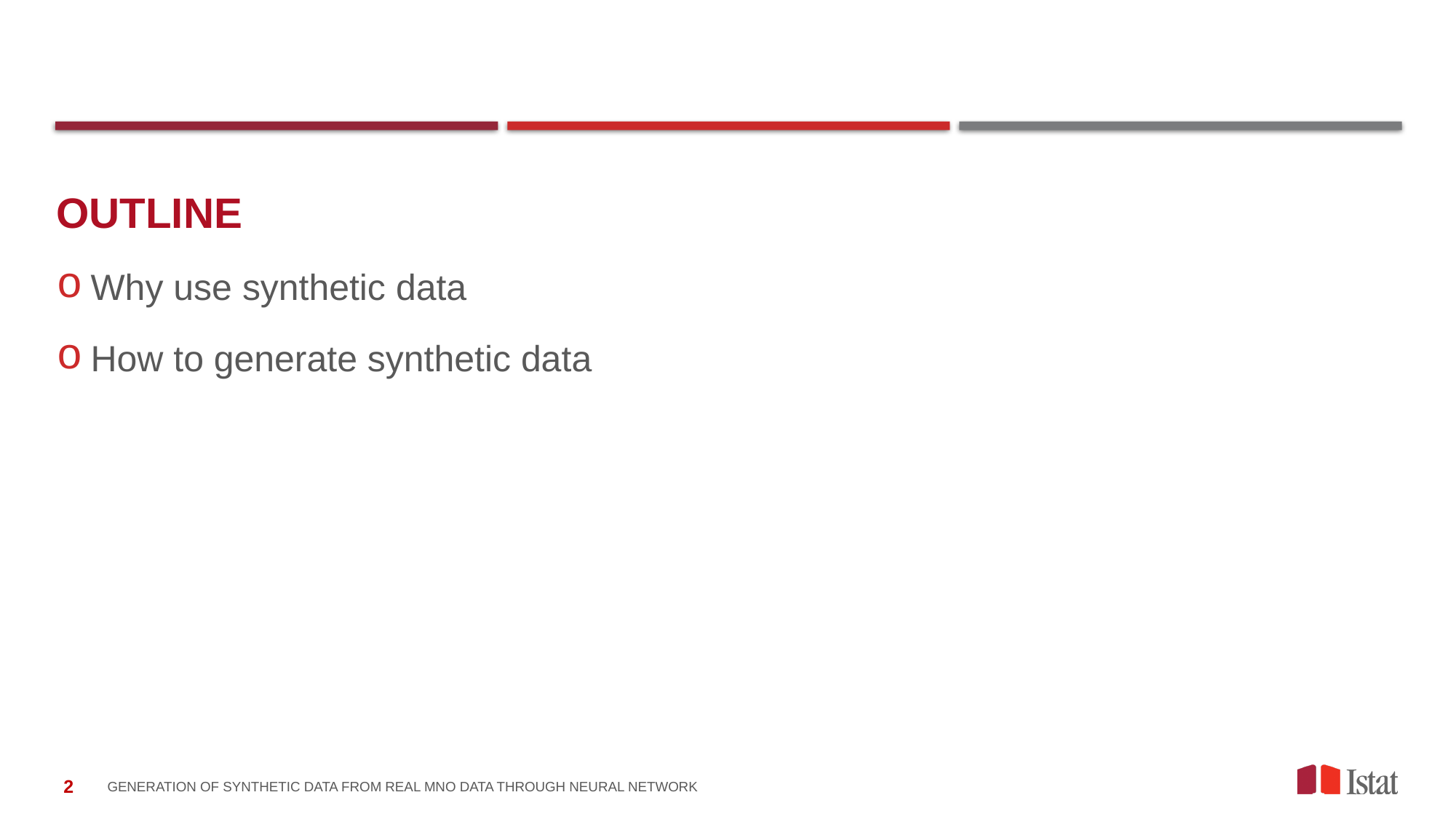

OUTLINE
Why use synthetic data
How to generate synthetic data
Generation of synthetic data from real MNO data through Neural Network
2